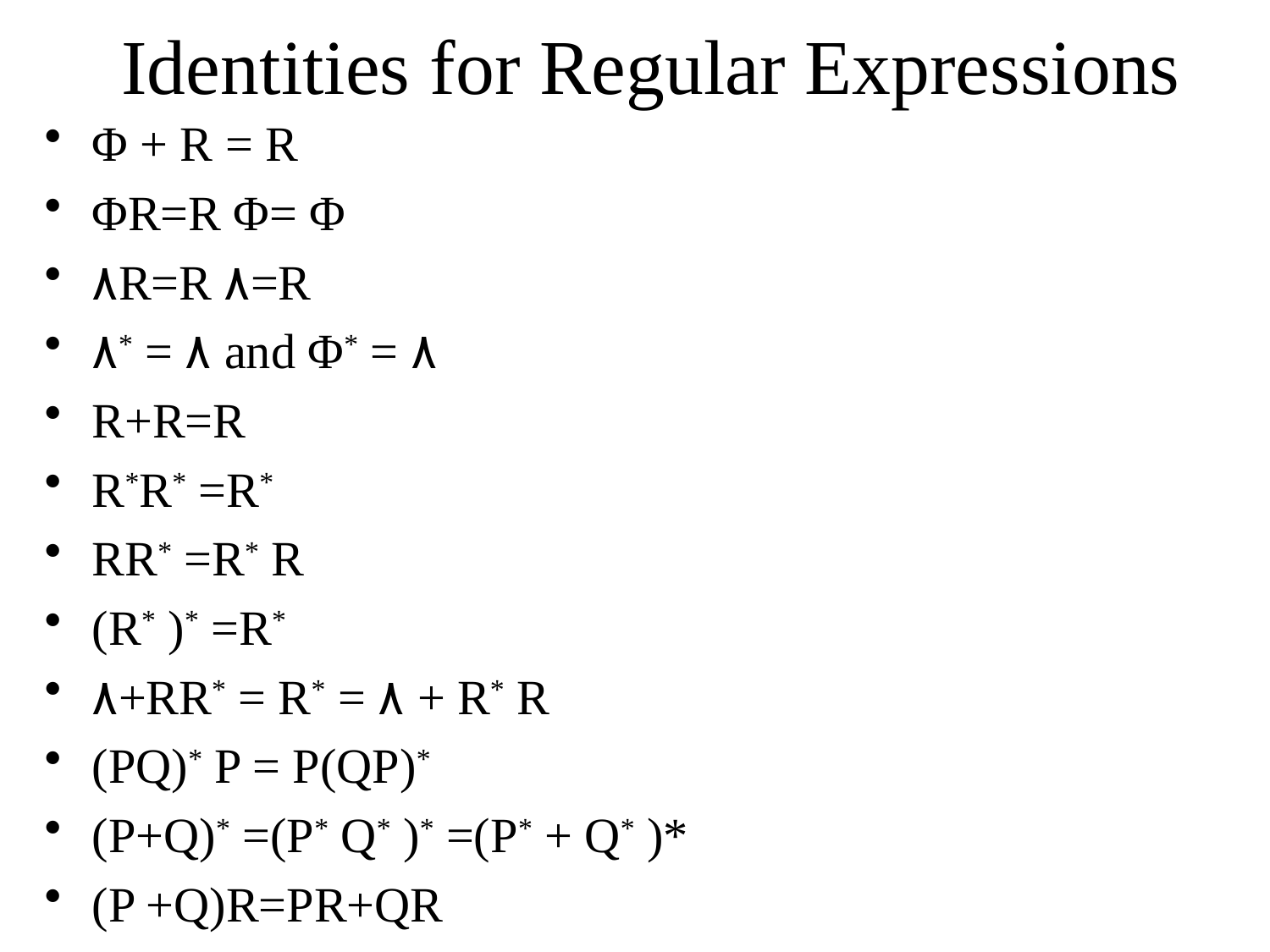

# Identities for Regular Expressions
Φ + R = R
ΦR=R Φ= Φ
۸R=R ۸=R
۸* = ۸ and Φ* = ۸
R+R=R
R*R* =R*
RR* =R* R
(R* )* =R*
۸+RR* = R* = ۸ + R* R
(PQ)* P = P(QP)*
(P+Q)* =(P* Q* )* =(P* + Q* )*
(P +Q)R=PR+QR